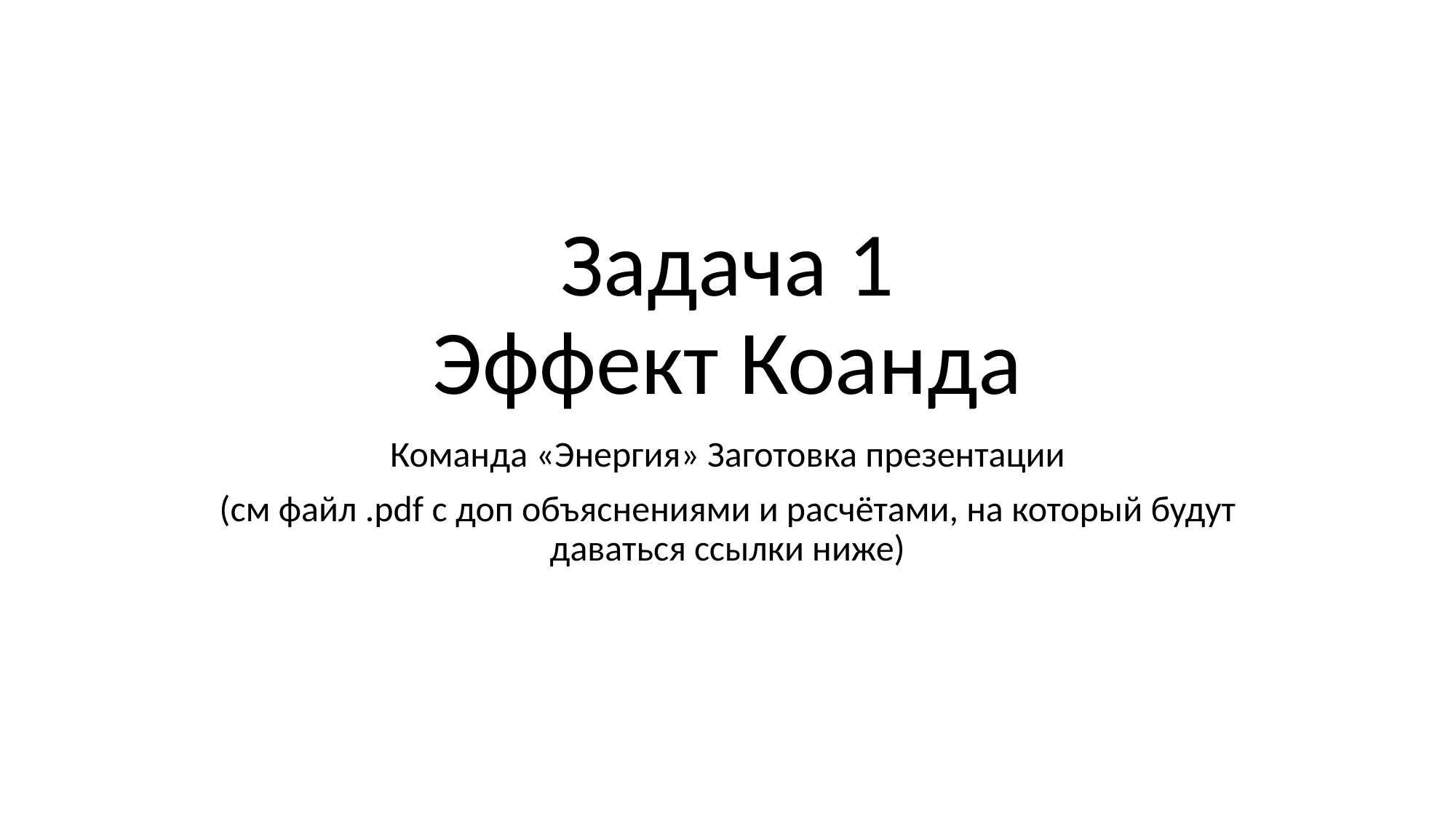

# Задача 1 Эффект Коанда
Команда «Энергия» Заготовка презентации
(см файл .pdf с доп объяснениями и расчётами, на который будут даваться ссылки ниже)